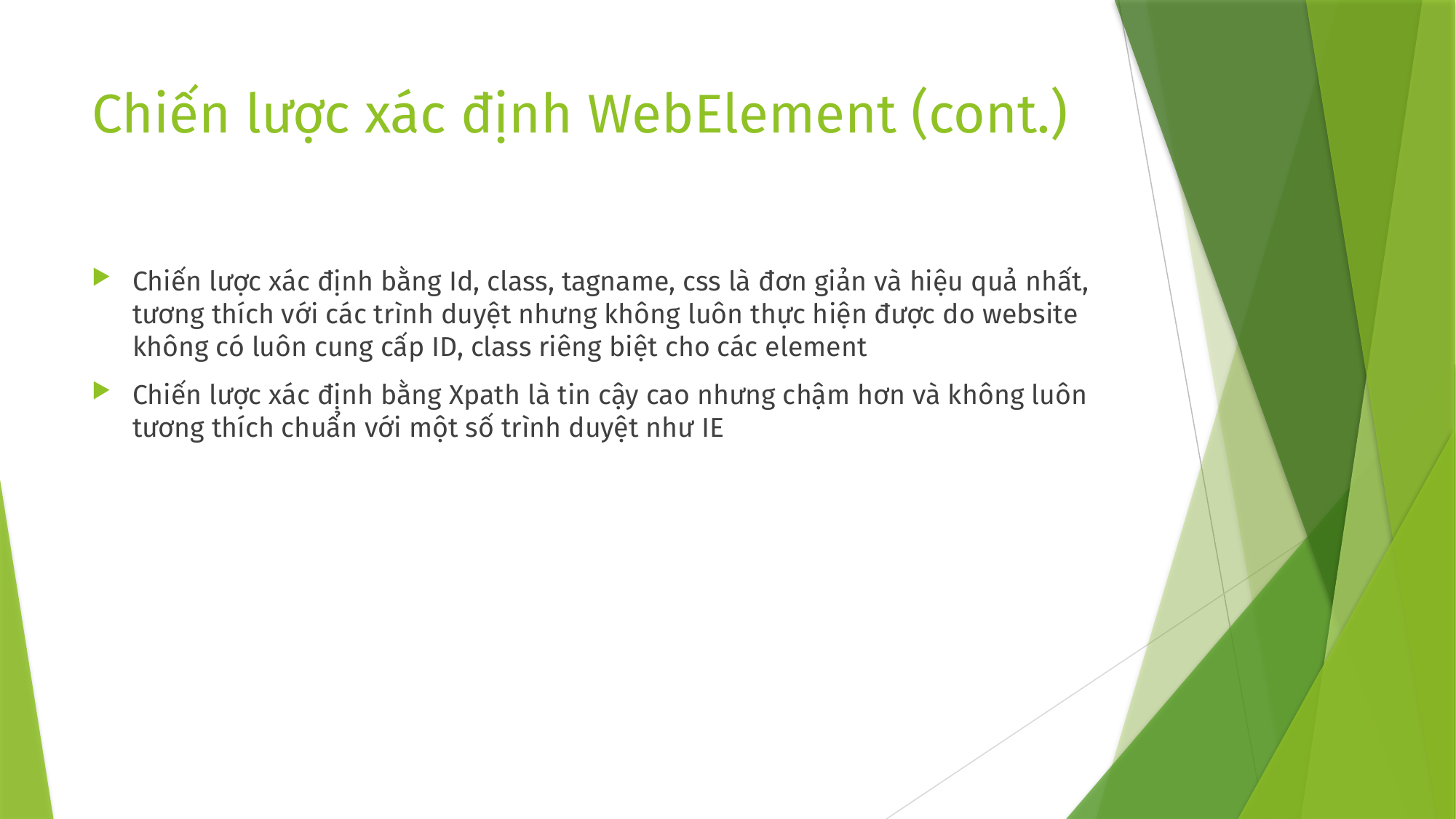

# Chiến lược xác định WebElement (cont.)
Chiến lược xác định bằng Id, class, tagname, css là đơn giản và hiệu quả nhất, tương thích với các trình duyệt nhưng không luôn thực hiện được do website không có luôn cung cấp ID, class riêng biệt cho các element
Chiến lược xác định bằng Xpath là tin cậy cao nhưng chậm hơn và không luôn tương thích chuẩn với một số trình duyệt như IE